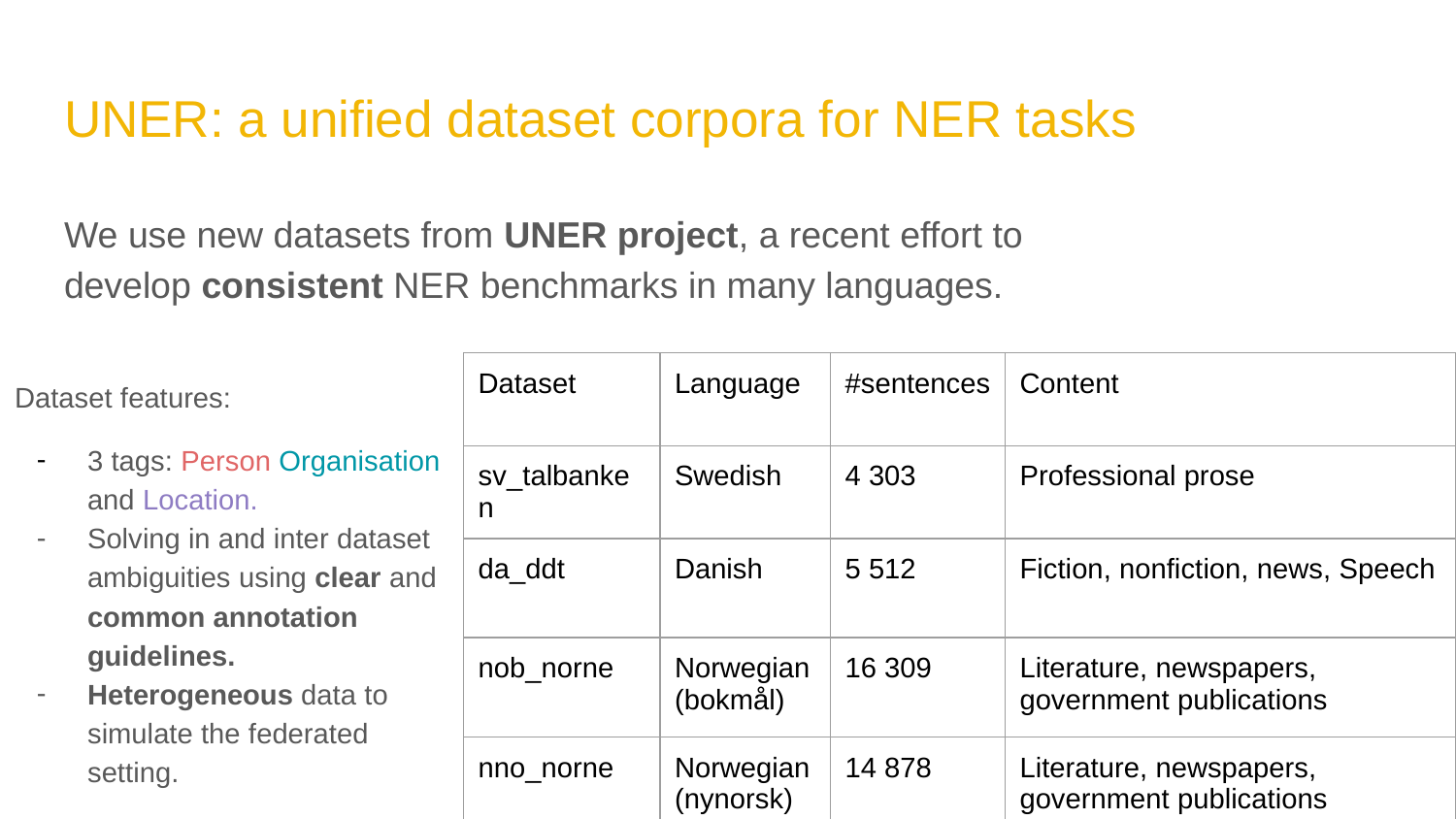

# UNER: a unified dataset corpora for NER tasks
We use new datasets from UNER project, a recent effort to develop consistent NER benchmarks in many languages.
| Dataset | Language | #sentences | Content |
| --- | --- | --- | --- |
| sv\_talbanken | Swedish | 4 303 | Professional prose |
| da\_ddt | Danish | 5 512 | Fiction, nonfiction, news, Speech |
| nob\_norne | Norwegian (bokmål) | 16 309 | Literature, newspapers, government publications |
| nno\_norne | Norwegian (nynorsk) | 14 878 | Literature, newspapers, government publications |
Dataset features:
3 tags: Person Organisation and Location.
Solving in and inter dataset ambiguities using clear and common annotation guidelines.
Heterogeneous data to simulate the federated setting.